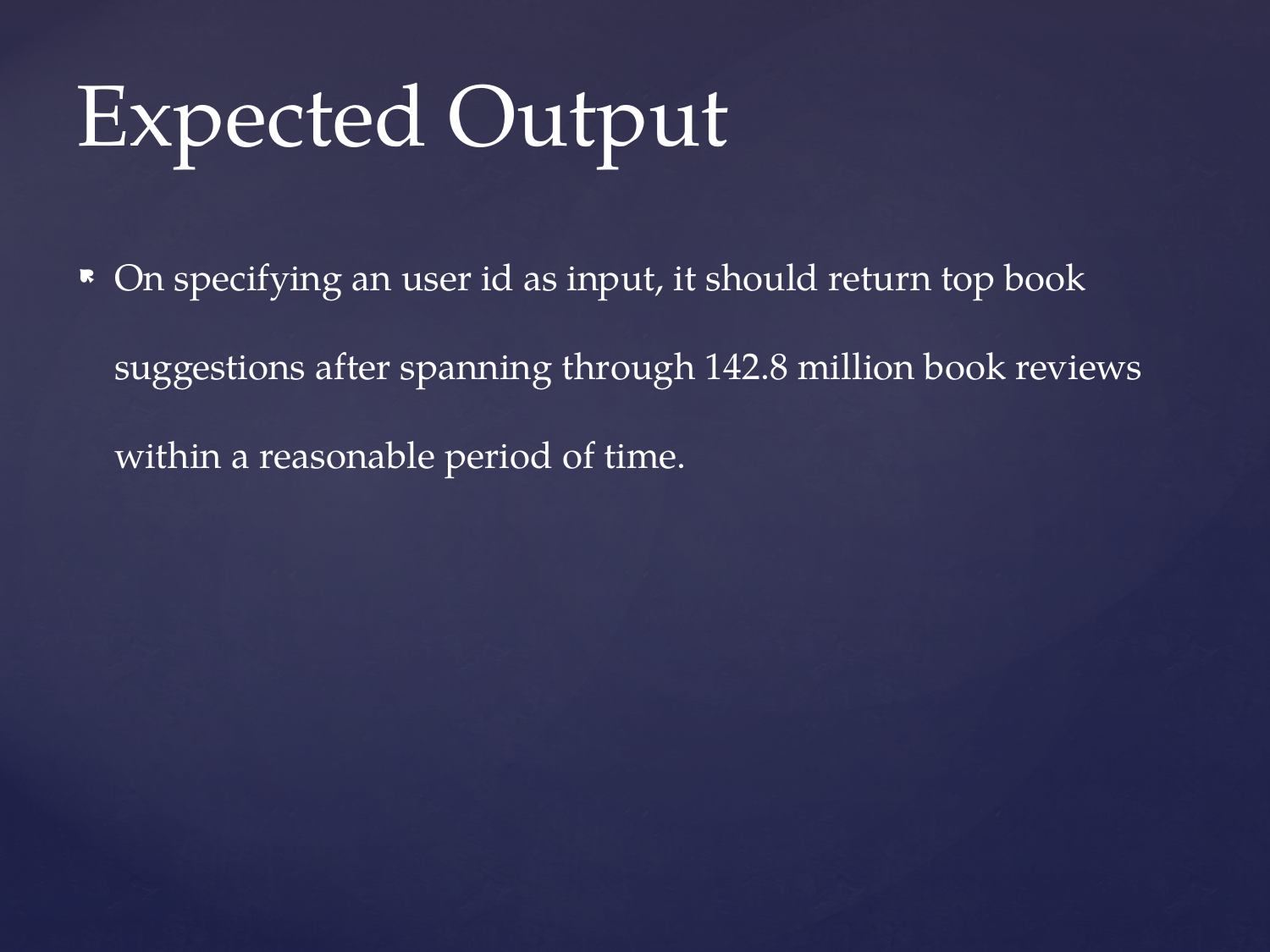

# Expected Output

On specifying an user id as input, it should return top book suggestions after spanning through 142.8 million book reviews within a reasonable period of time.